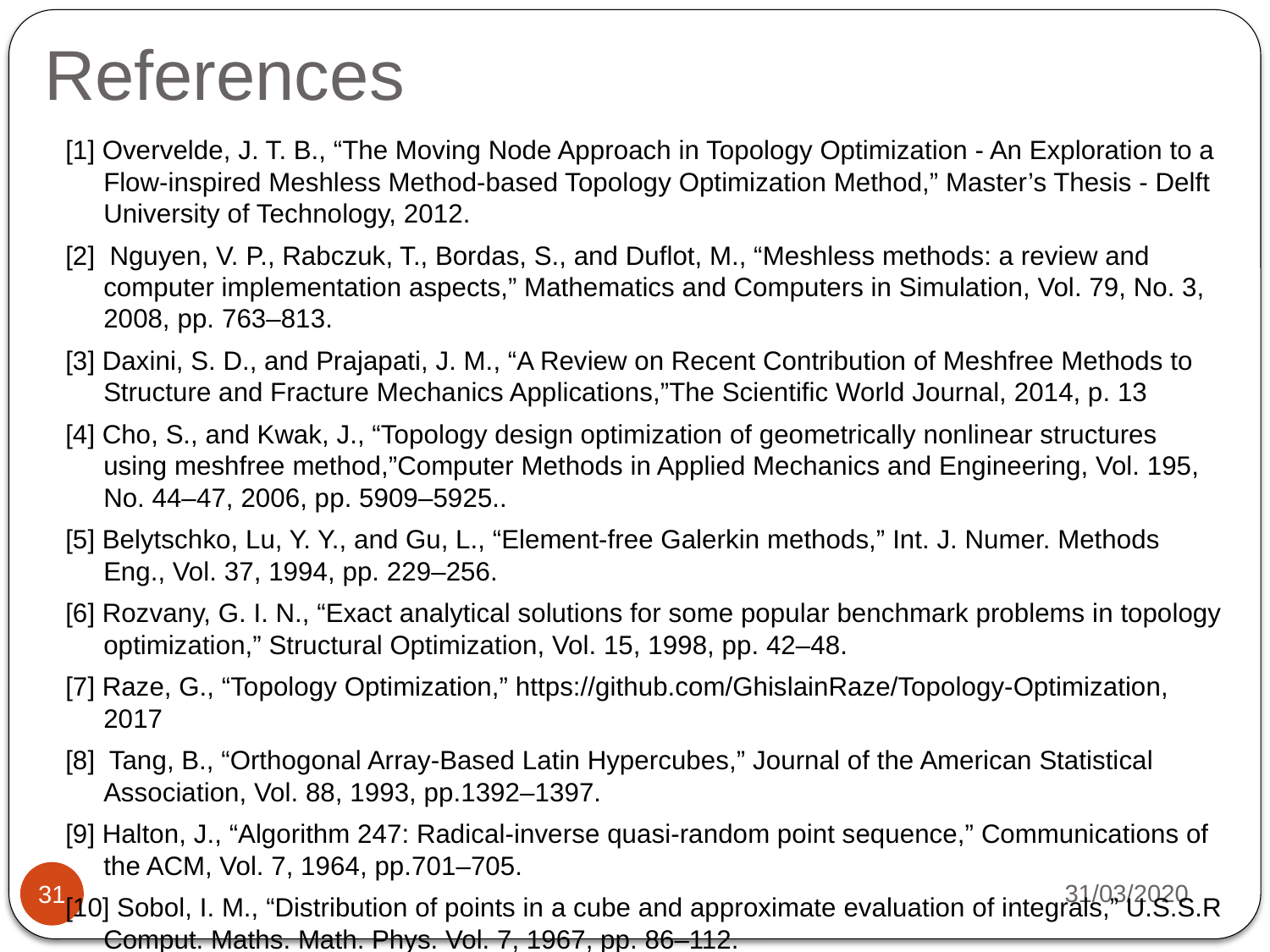

# References
[1] Overvelde, J. T. B., “The Moving Node Approach in Topology Optimization - An Exploration to a Flow-inspired Meshless Method-based Topology Optimization Method,” Master’s Thesis - Delft University of Technology, 2012.
[2]  Nguyen, V. P., Rabczuk, T., Bordas, S., and Duflot, M., “Meshless methods: a review and computer implementation aspects,” Mathematics and Computers in Simulation, Vol. 79, No. 3, 2008, pp. 763–813.
[3] Daxini, S. D., and Prajapati, J. M., “A Review on Recent Contribution of Meshfree Methods to Structure and Fracture Mechanics Applications,”The Scientific World Journal, 2014, p. 13
[4] Cho, S., and Kwak, J., “Topology design optimization of geometrically nonlinear structures using meshfree method,”Computer Methods in Applied Mechanics and Engineering, Vol. 195, No. 44–47, 2006, pp. 5909–5925..
[5] Belytschko, Lu, Y. Y., and Gu, L., “Element-free Galerkin methods,” Int. J. Numer. Methods Eng., Vol. 37, 1994, pp. 229–256.
[6] Rozvany, G. I. N., “Exact analytical solutions for some popular benchmark problems in topology optimization,” Structural Optimization, Vol. 15, 1998, pp. 42–48.
[7] Raze, G., “Topology Optimization,” https://github.com/GhislainRaze/Topology-Optimization, 2017
[8]  Tang, B., “Orthogonal Array-Based Latin Hypercubes,” Journal of the American Statistical Association, Vol. 88, 1993, pp.1392–1397.
[9] Halton, J., “Algorithm 247: Radical-inverse quasi-random point sequence,” Communications of the ACM, Vol. 7, 1964, pp.701–705.
[10] Sobol, I. M., “Distribution of points in a cube and approximate evaluation of integrals,” U.S.S.R Comput. Maths. Math. Phys. Vol. 7, 1967, pp. 86–112.

31/03/2020
31